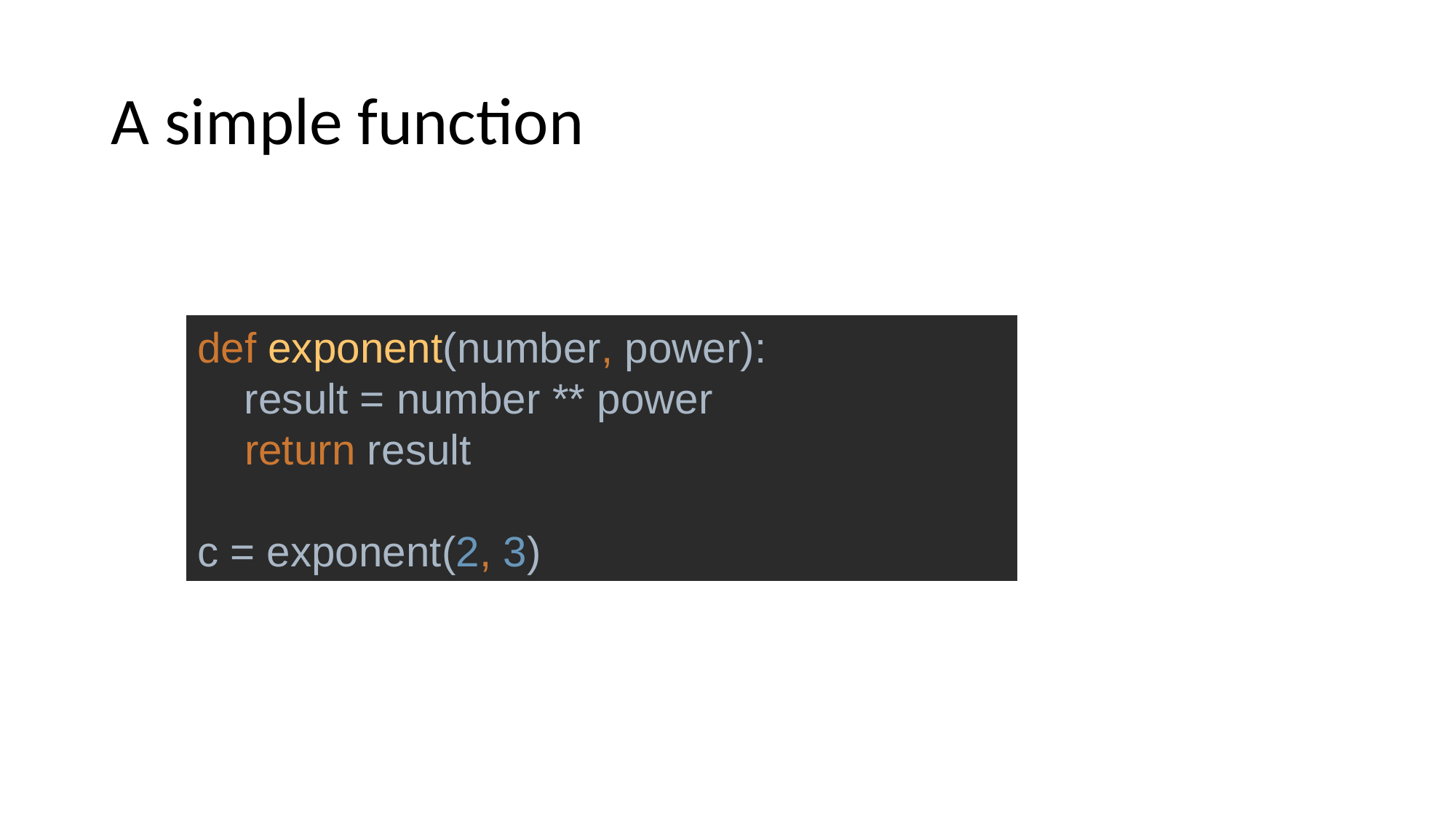

# A simple function

def exponent(number, power):
    result = number ** power
    return result
c = exponent(2, 3)